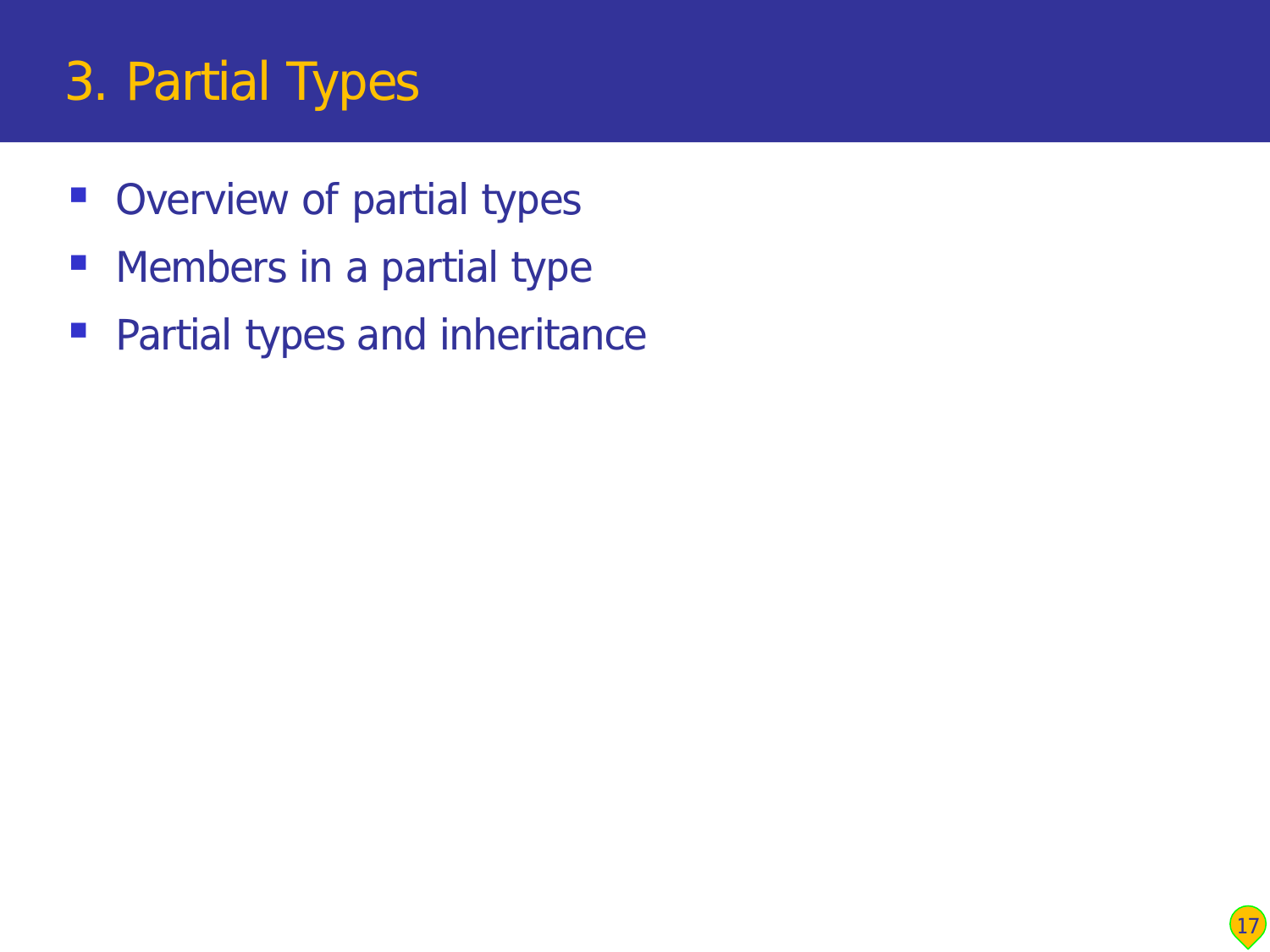

# 3. Partial Types
Overview of partial types
Members in a partial type
Partial types and inheritance

17